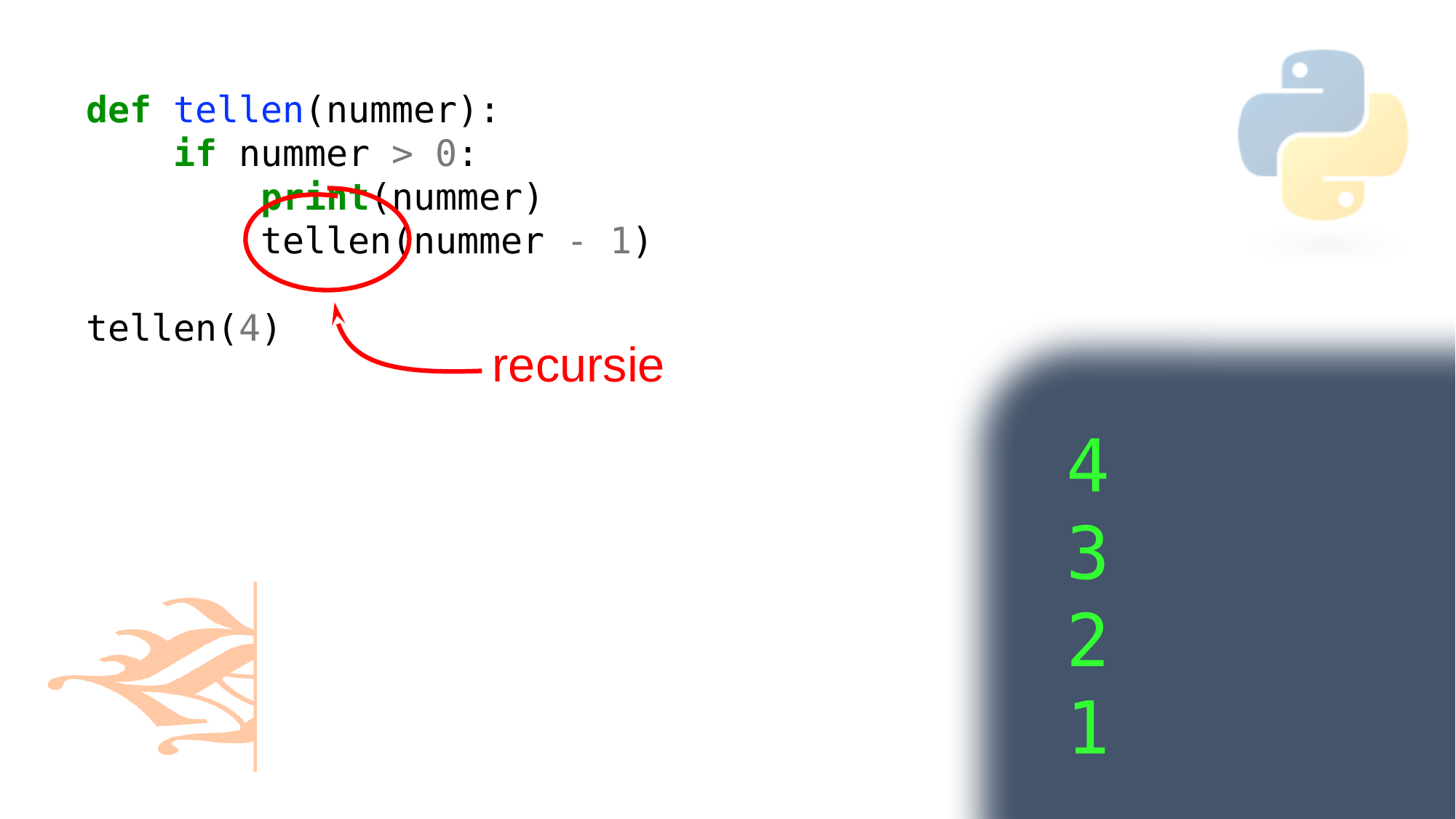

def tellen(nummer):
    if nummer > 0:
        print(nummer)
        tellen(nummer - 1)

tellen(4)

recursie

4
3
2
1